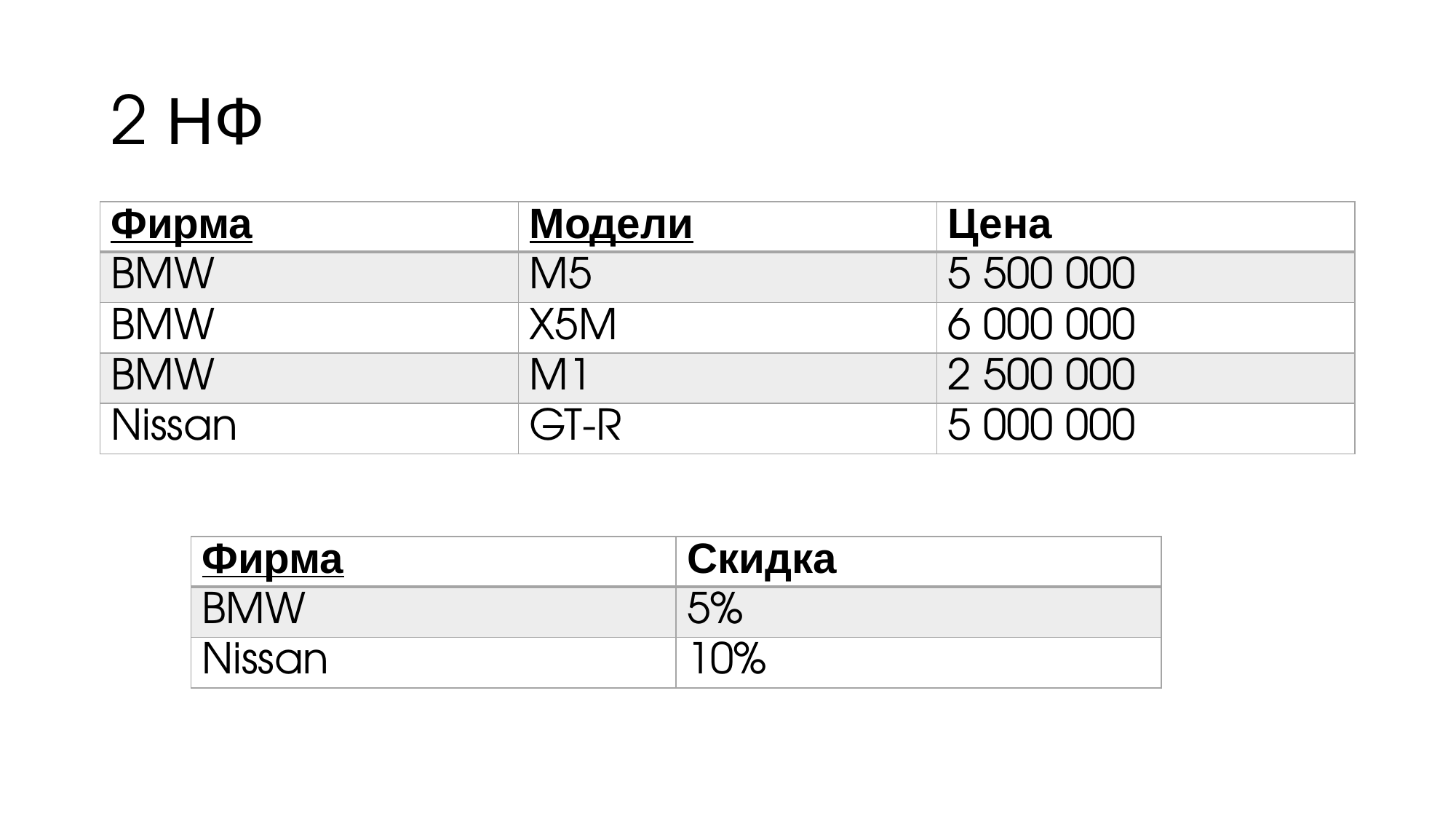

# 2 НФ
| Фирма | Модели | Цена |
| --- | --- | --- |
| BMW | M5 | 5 500 000 |
| BMW | X5M | 6 000 000 |
| BMW | M1 | 2 500 000 |
| Nissan | GT-R | 5 000 000 |
| Фирма | Скидка |
| --- | --- |
| BMW | 5% |
| Nissan | 10% |